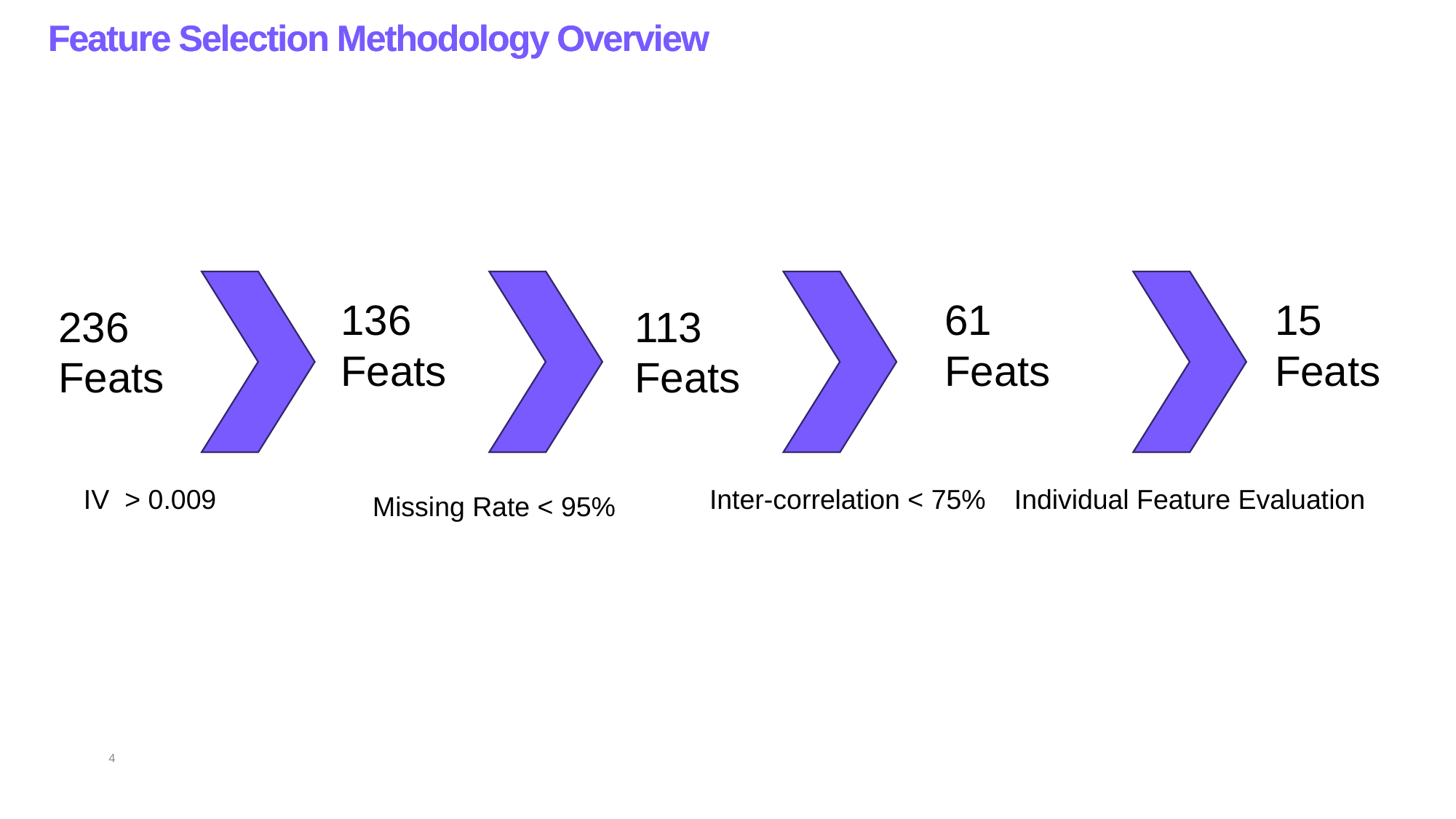

Feature Selection Methodology Overview
Feature Selection Methodology Overview

113
Feats

136
Feats
61
Feats
15
Feats
236
Feats
IV  > 0.009
Inter-correlation < 75%
Individual Feature Evaluation

Missing Rate < 95%
4